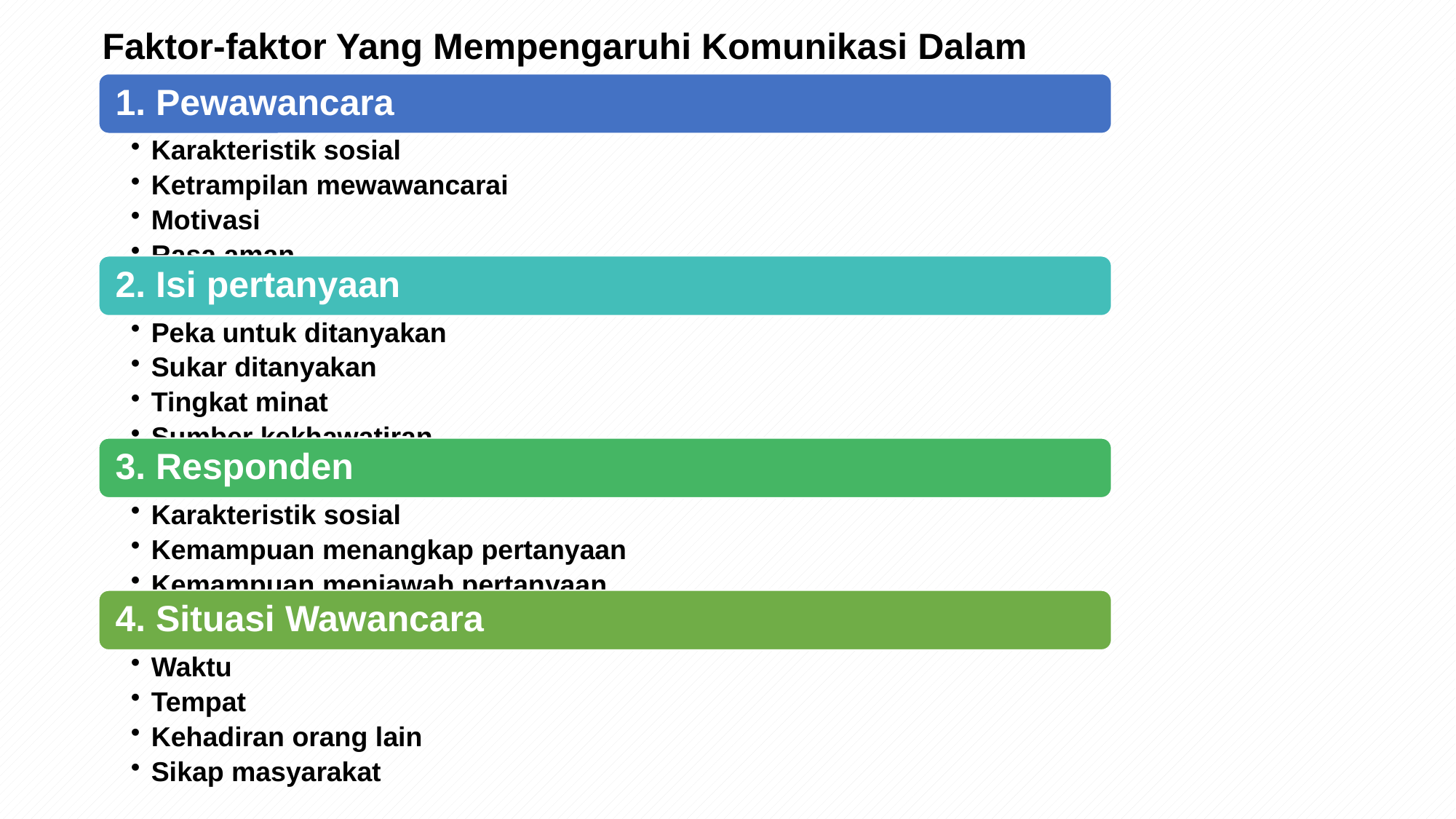

Faktor-faktor Yang Mempengaruhi Komunikasi Dalam Wawancara
1. Pewawancara
Karakteristik sosial
Ketrampilan mewawancarai
Motivasi
Rasa aman
2. Isi pertanyaan
Peka untuk ditanyakan
Sukar ditanyakan
Tingkat minat
Sumber kekhawatiran
3. Responden
Karakteristik sosial
Kemampuan menangkap pertanyaan
Kemampuan menjawab pertanyaan
4. Situasi Wawancara
Waktu
Tempat
Kehadiran orang lain
Sikap masyarakat